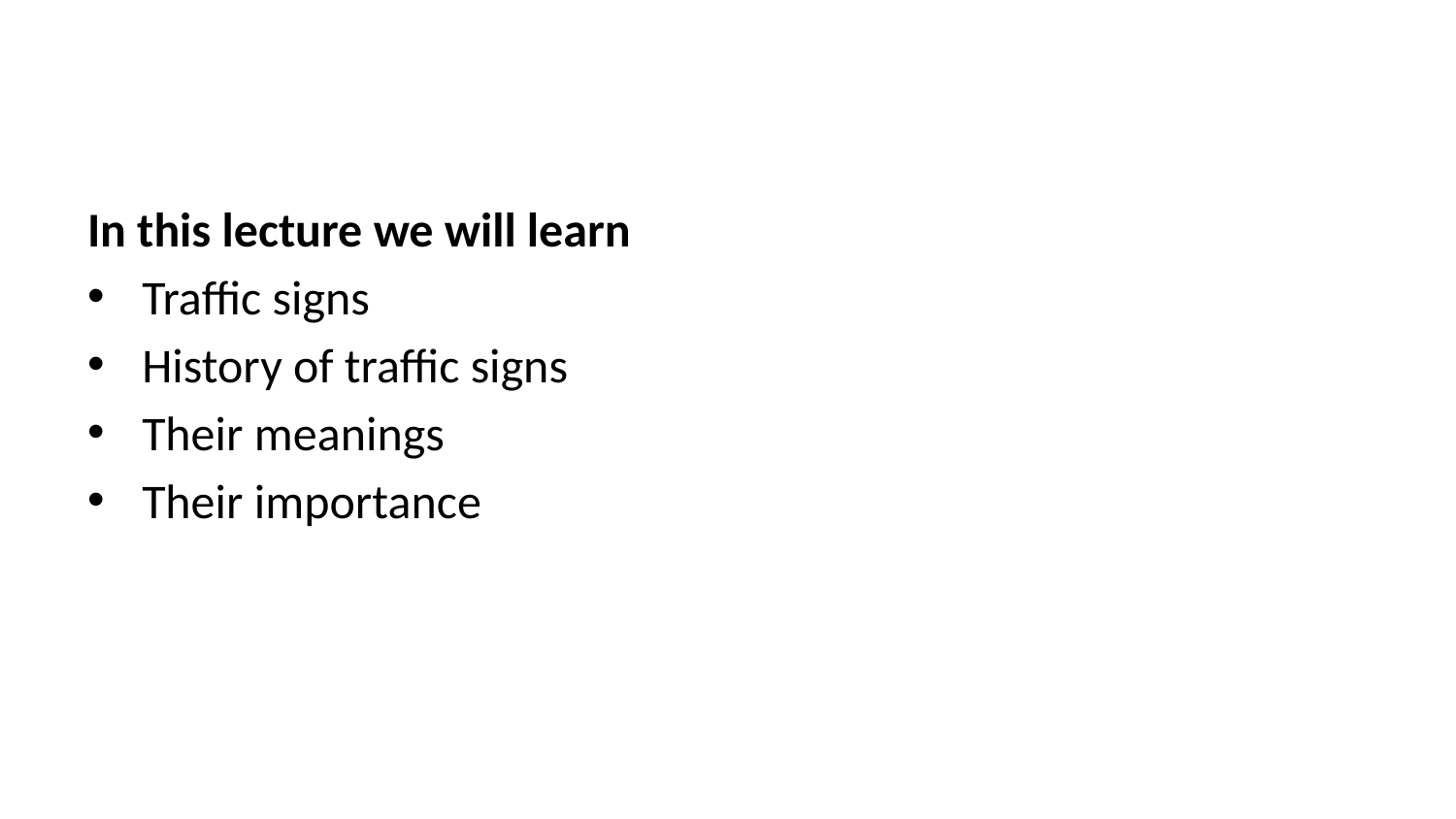

In this lecture we will learn
Traffic signs
History of traffic signs
Their meanings
Their importance